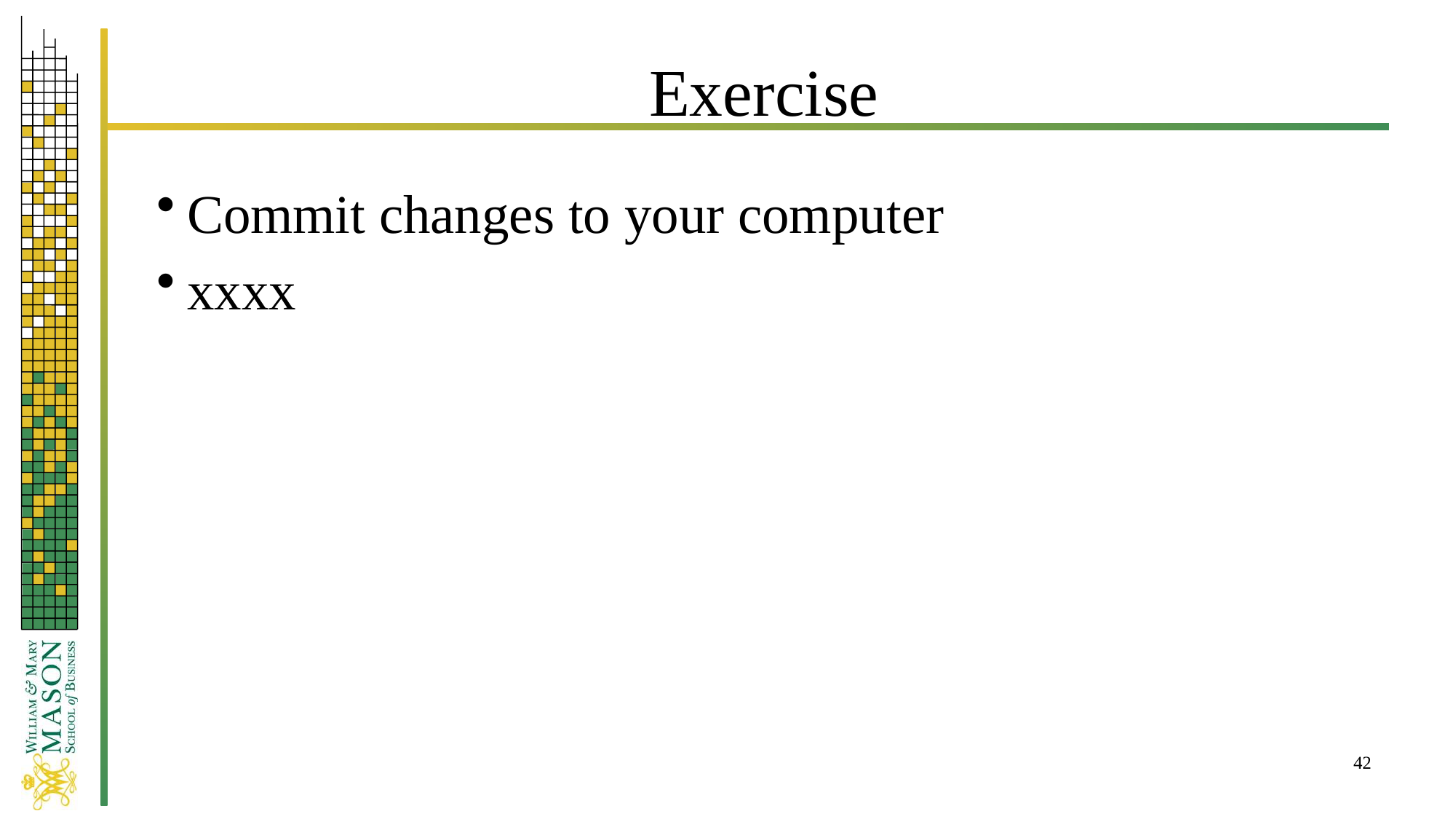

# Exercise
Commit changes to your computer
xxxx
42